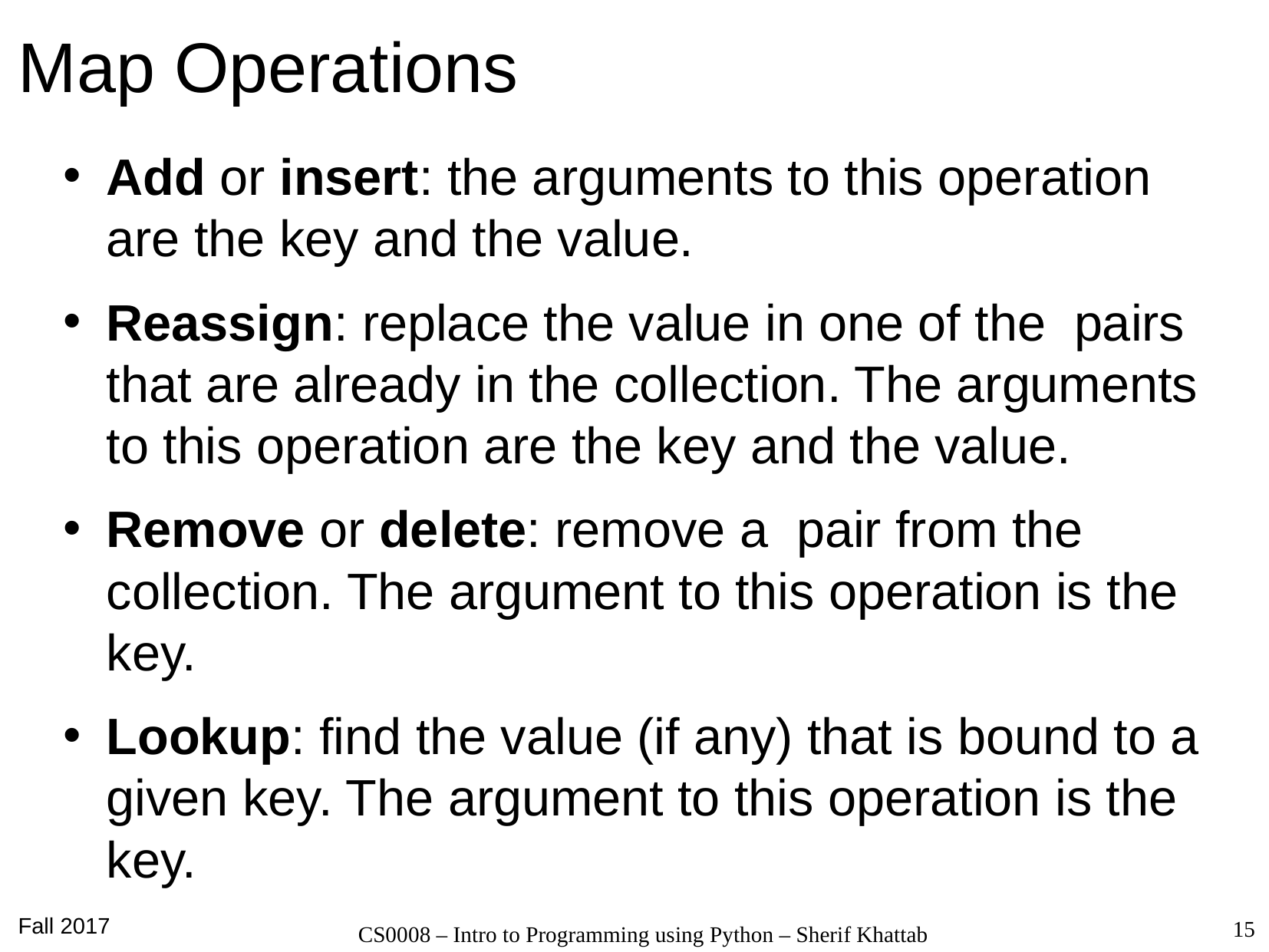

# Map Operations
Add or insert: the arguments to this operation are the key and the value.
Reassign: replace the value in one of the  pairs that are already in the collection. The arguments to this operation are the key and the value.
Remove or delete: remove a  pair from the collection. The argument to this operation is the key.
Lookup: find the value (if any) that is bound to a given key. The argument to this operation is the key.
Fall 2017
15
CS0008 – Intro to Programming using Python – Sherif Khattab